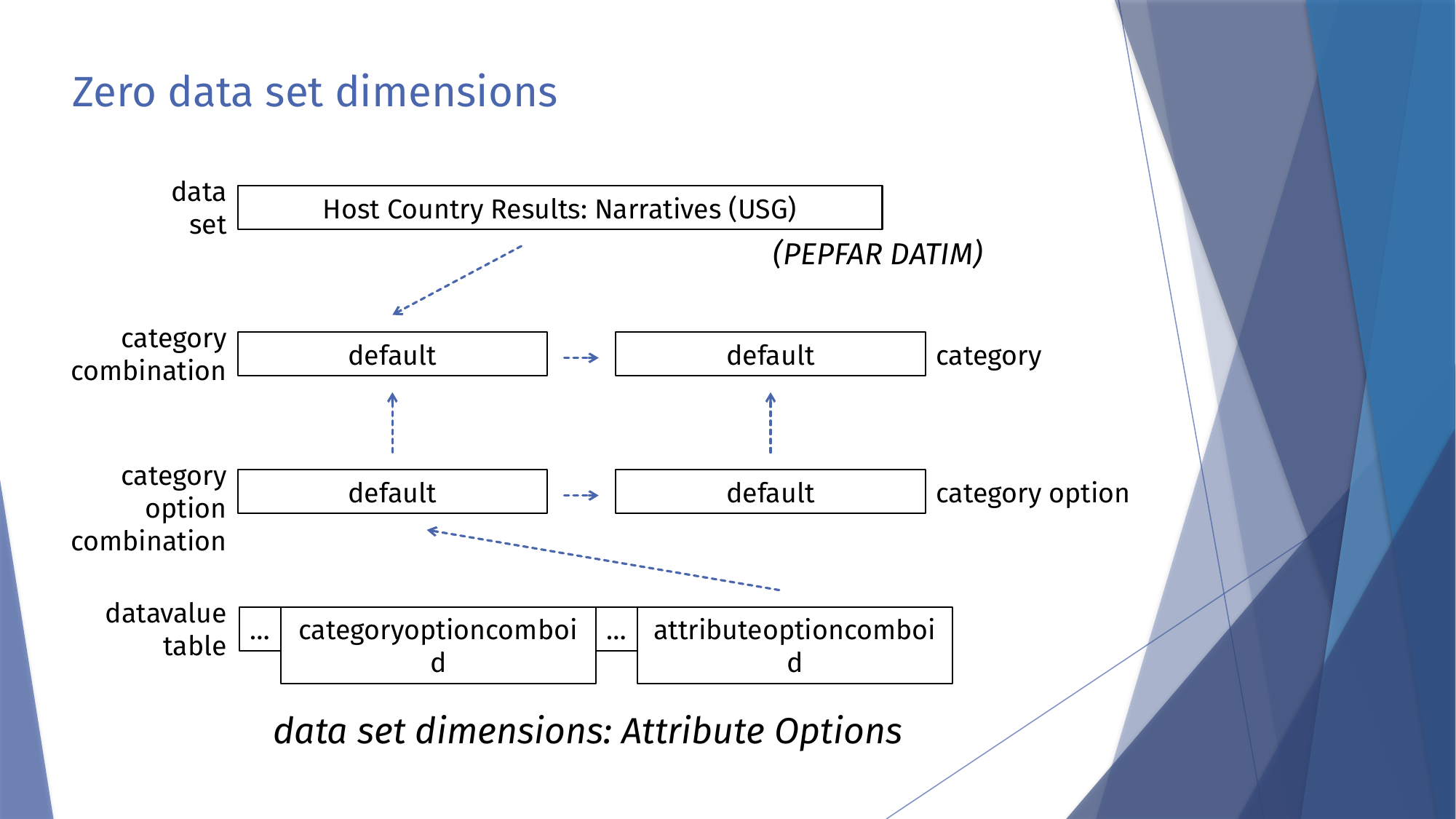

# Zero data set dimensions
data
set
Host Country Results: Narratives (USG)
(PEPFAR DATIM)
category
combination
default
default
category
category option
combination
default
default
category option
datavalue
table
…
…
categoryoptioncomboid
attributeoptioncomboid
data set dimensions: Attribute Options